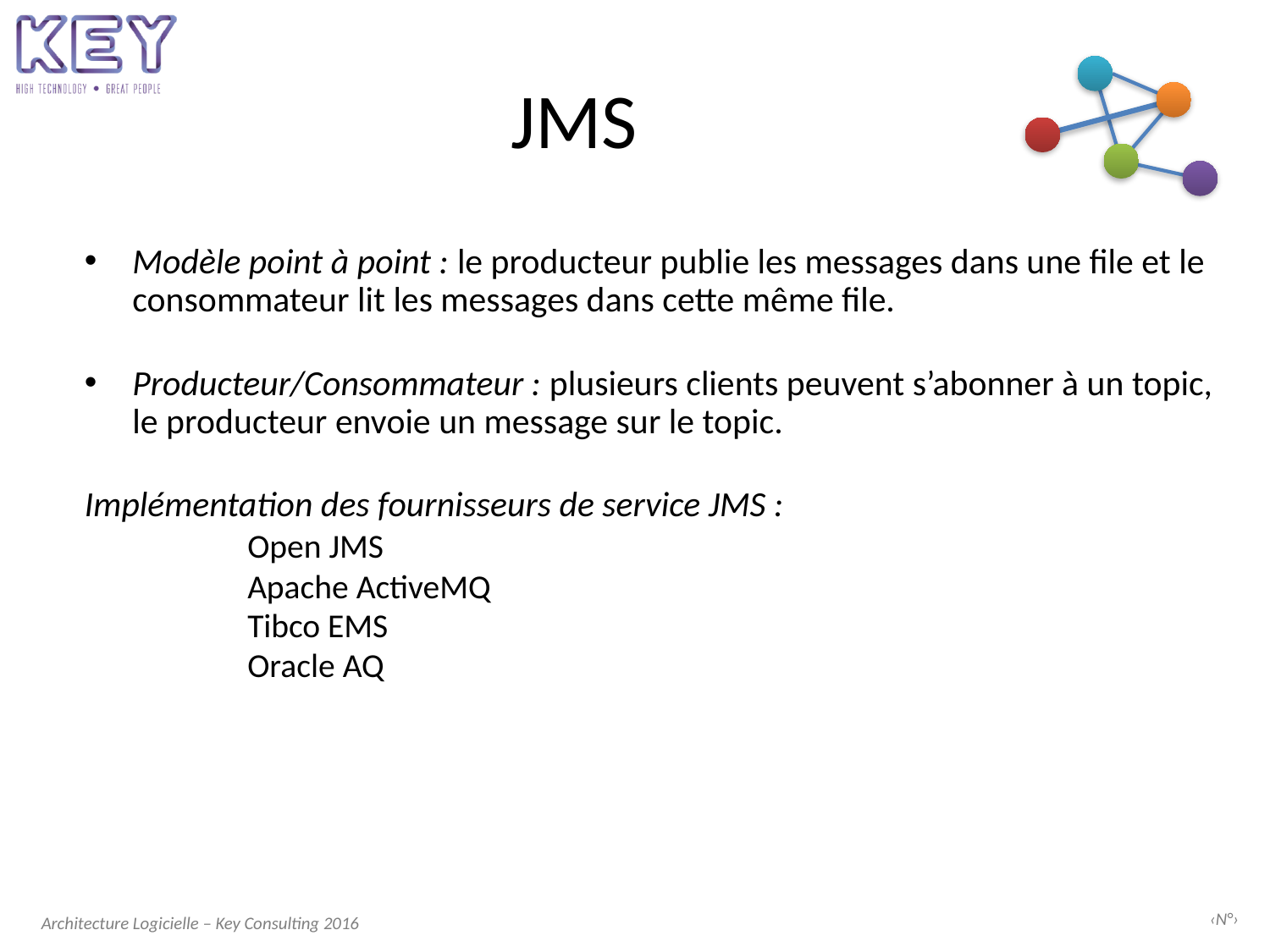

# JMS

Modèle point à point : le producteur publie les messages dans une file et le consommateur lit les messages dans cette même file.

Producteur/Consommateur : plusieurs clients peuvent s’abonner à un topic, le producteur envoie un message sur le topic.

Implémentation des fournisseurs de service JMS :
		Open JMS
		Apache ActiveMQ
		Tibco EMS
		Oracle AQ